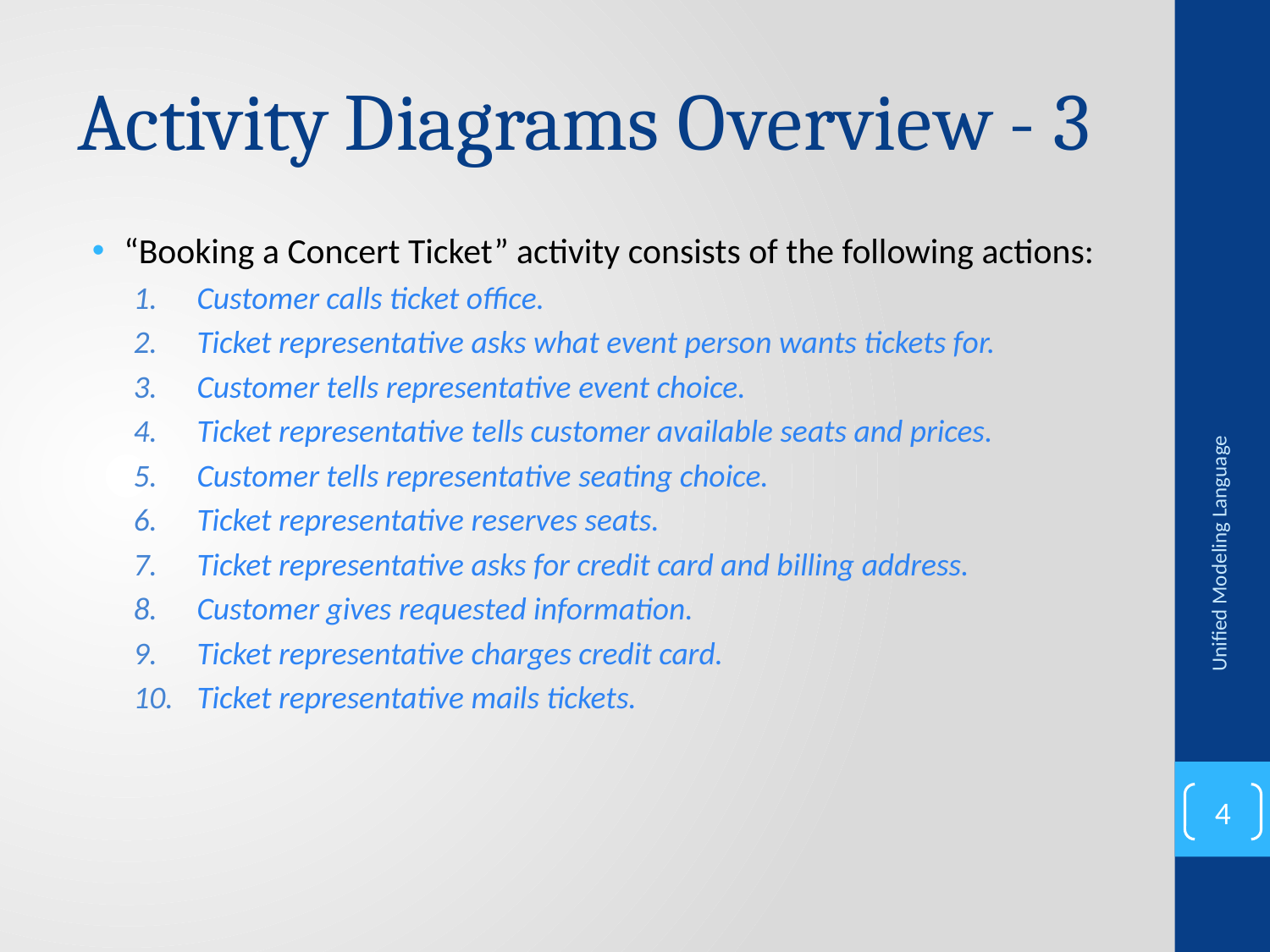

# Activity Diagrams Overview - 3
“Booking a Concert Ticket” activity consists of the following actions:
Customer calls ticket office.
Ticket representative asks what event person wants tickets for.
Customer tells representative event choice.
Ticket representative tells customer available seats and prices.
Customer tells representative seating choice.
Ticket representative reserves seats.
Ticket representative asks for credit card and billing address.
Customer gives requested information.
Ticket representative charges credit card.
Ticket representative mails tickets.
Unified Modeling Language
4